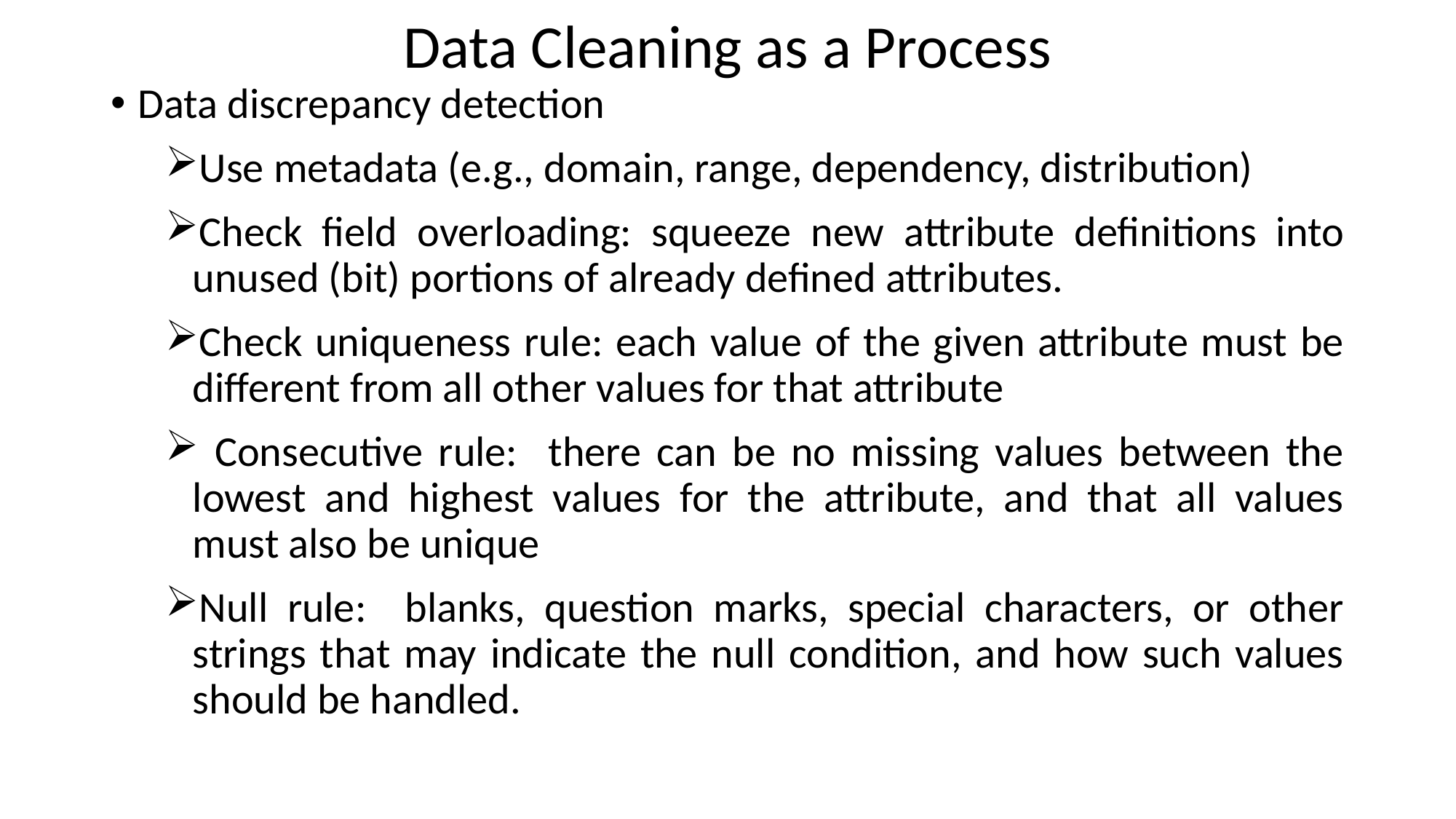

# Data Cleaning as a Process
Data discrepancy detection
Use metadata (e.g., domain, range, dependency, distribution)
Check field overloading: squeeze new attribute definitions into unused (bit) portions of already defined attributes.
Check uniqueness rule: each value of the given attribute must be different from all other values for that attribute
 Consecutive rule:  there can be no missing values between the lowest and highest values for the attribute, and that all values must also be unique
Null rule:  blanks, question marks, special characters, or other strings that may indicate the null condition, and how such values should be handled.